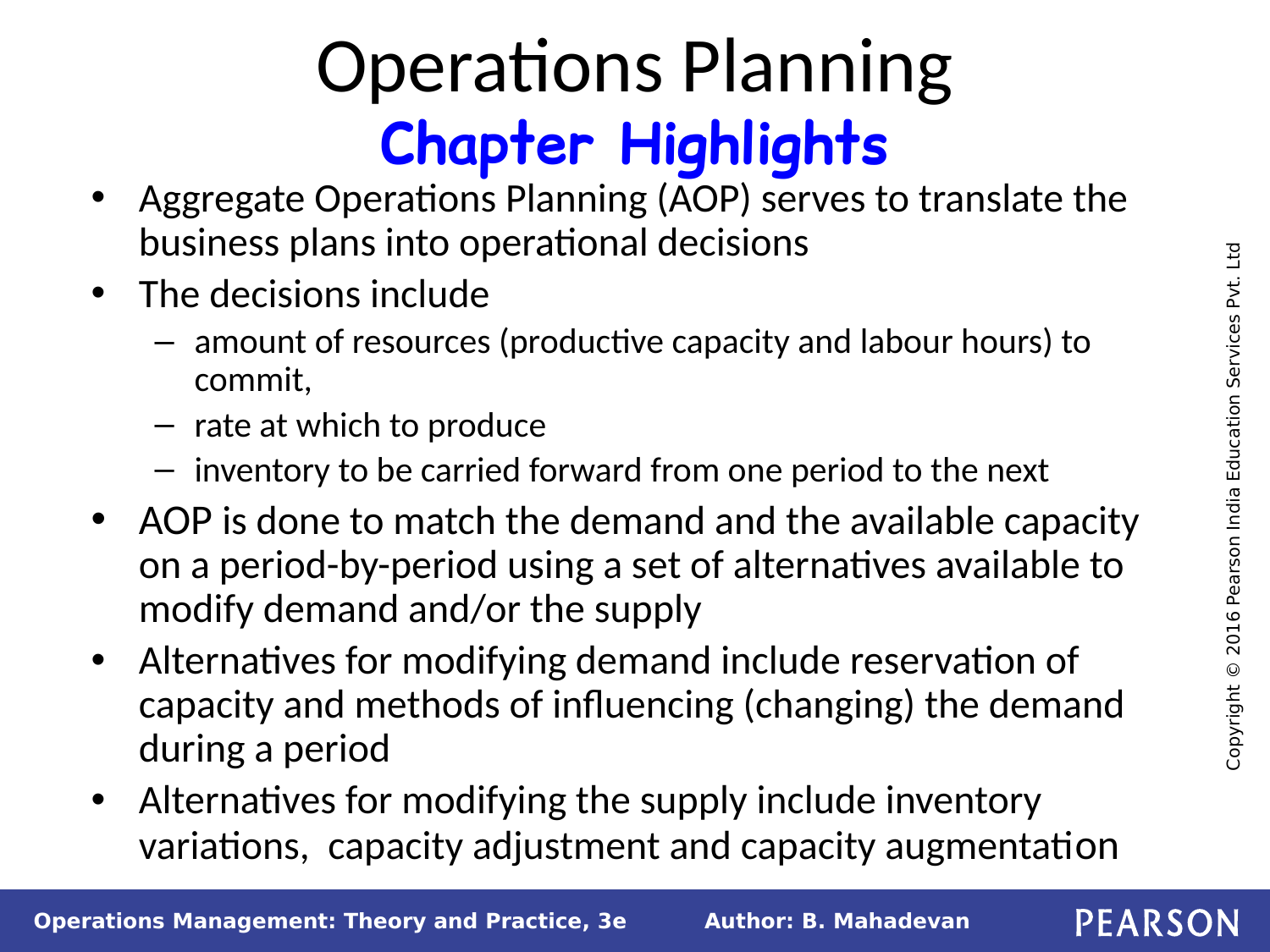

# Operations Planning Chapter Highlights
Aggregate Operations Planning (AOP) serves to translate the business plans into operational decisions
The decisions include
amount of resources (productive capacity and labour hours) to commit,
rate at which to produce
inventory to be carried forward from one period to the next
AOP is done to match the demand and the available capacity on a period-by-period using a set of alternatives available to modify demand and/or the supply
Alternatives for modifying demand include reservation of capacity and methods of influencing (changing) the demand during a period
Alternatives for modifying the supply include inventory variations,  capacity adjustment and capacity augmentation